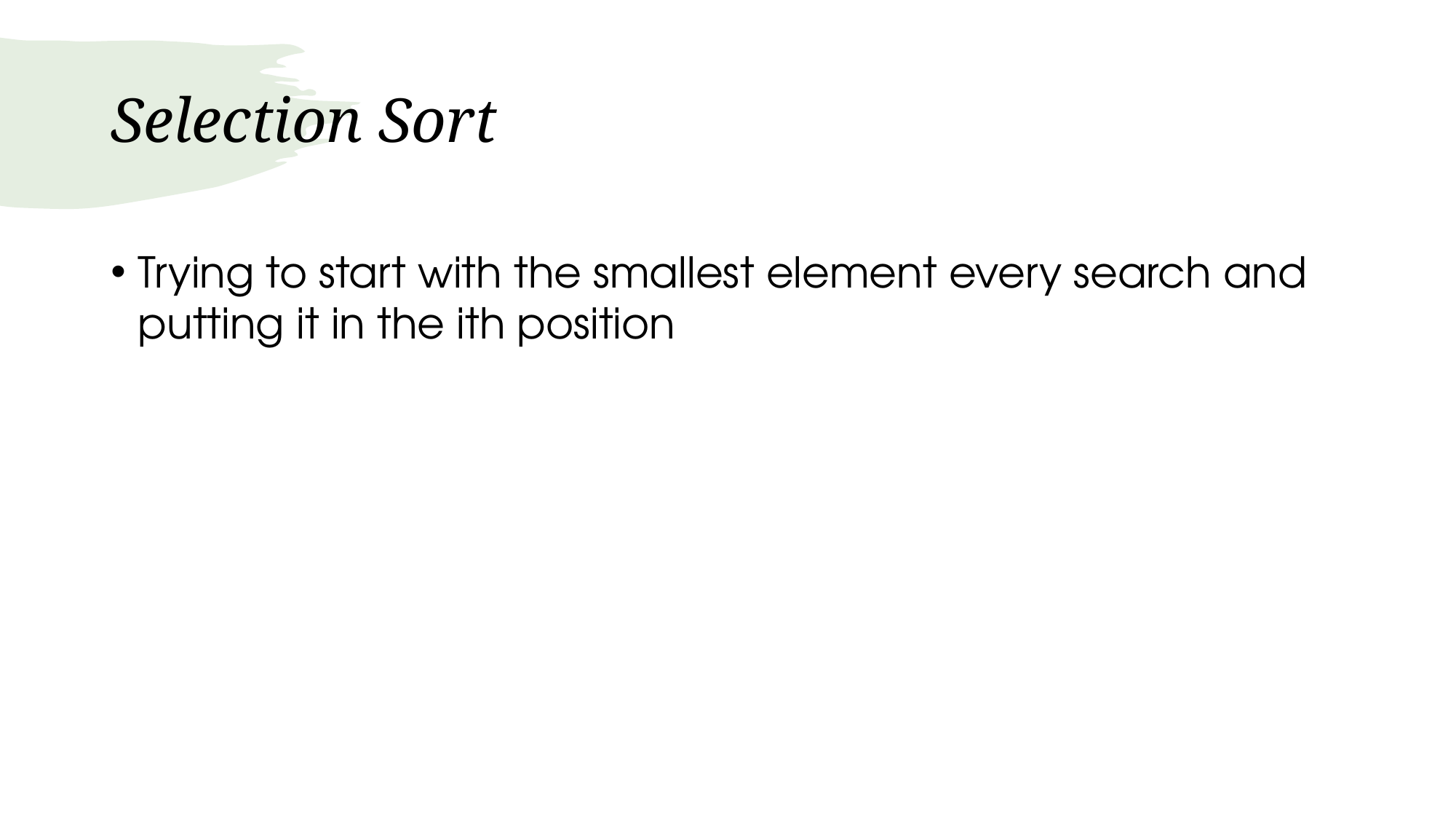

# Selection Sort
Trying to start with the smallest element every search and putting it in the ith position